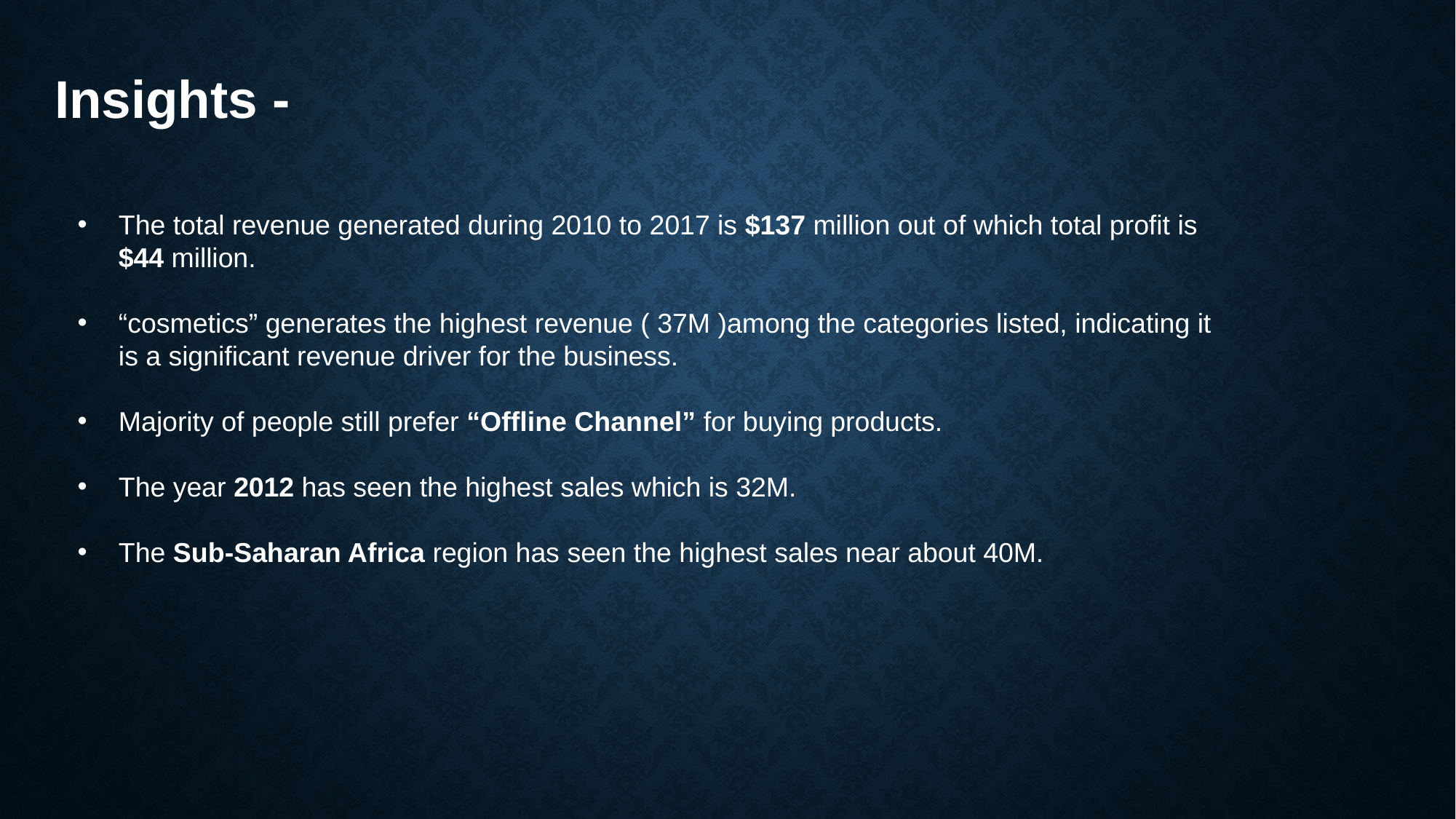

Insights -
The total revenue generated during 2010 to 2017 is $137 million out of which total profit is $44 million.

“cosmetics” generates the highest revenue ( 37M )among the categories listed, indicating it is a significant revenue driver for the business.

Majority of people still prefer “Offline Channel” for buying products.

The year 2012 has seen the highest sales which is 32M.

The Sub-Saharan Africa region has seen the highest sales near about 40M.